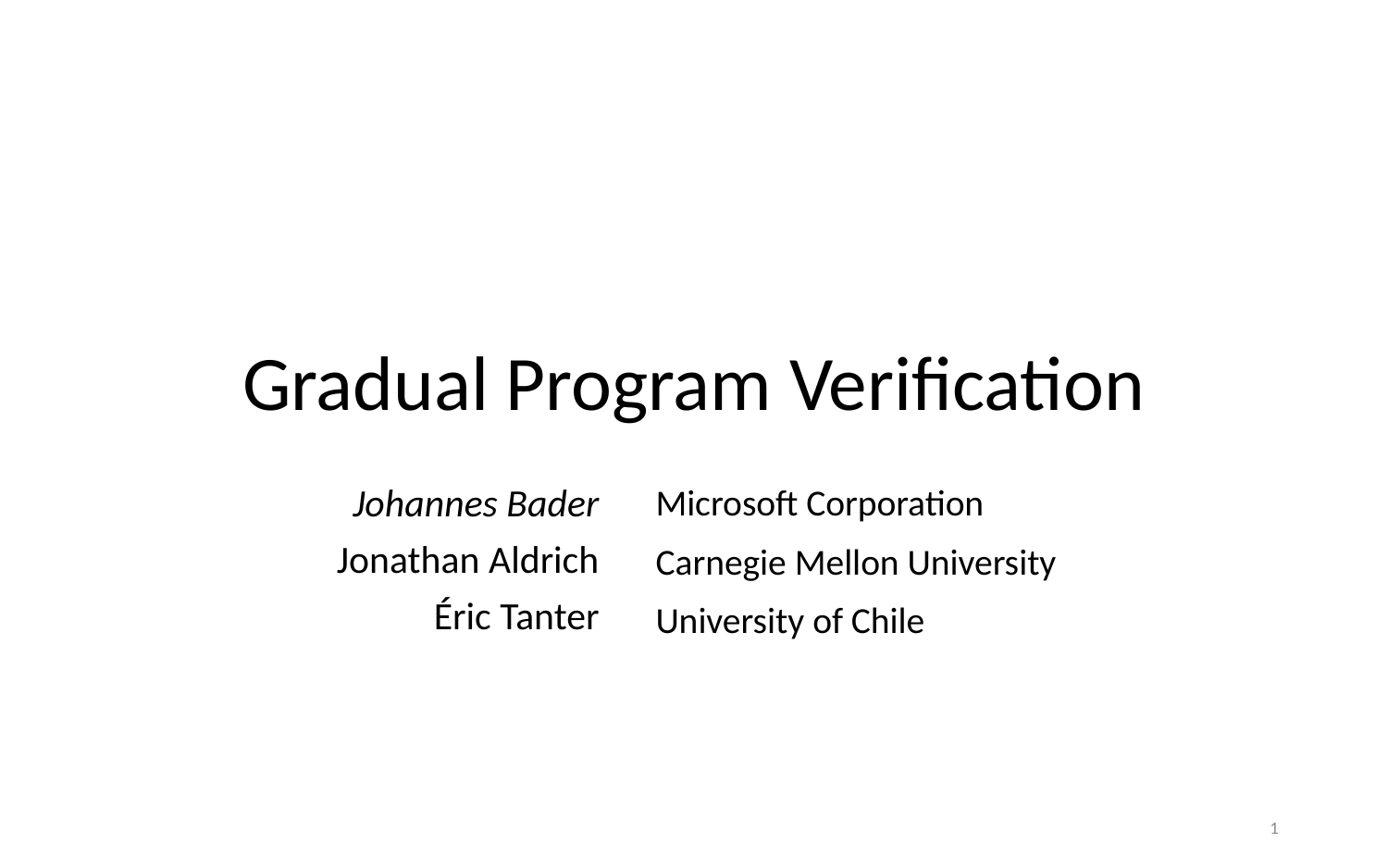

# Gradual Program Verification
Johannes Bader
Jonathan Aldrich
Éric Tanter
Microsoft Corporation
Carnegie Mellon University
University of Chile
1